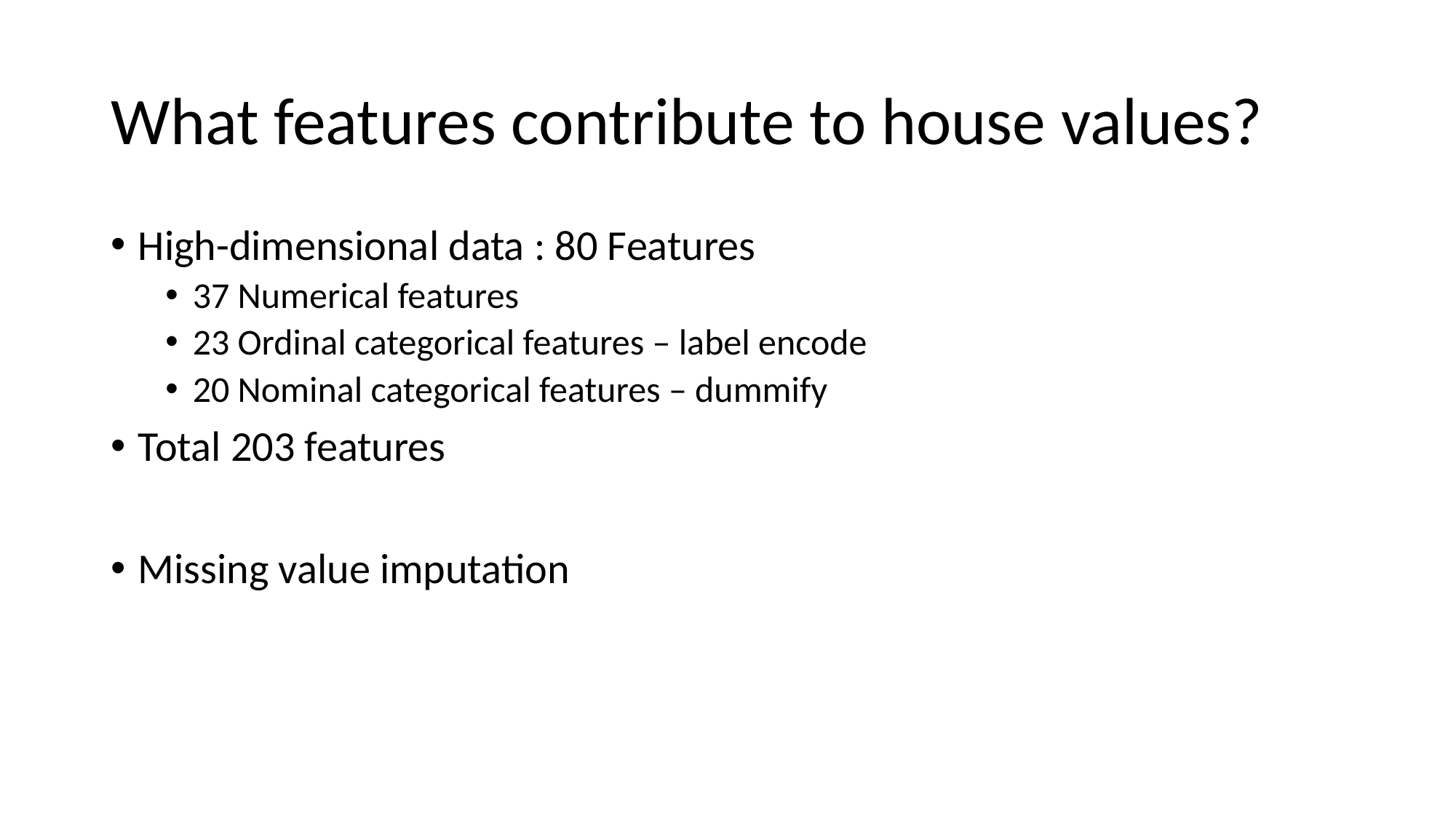

# What features contribute to house values?
High-dimensional data : 80 Features
37 Numerical features
23 Ordinal categorical features – label encode
20 Nominal categorical features – dummify
Total 203 features

Missing value imputation